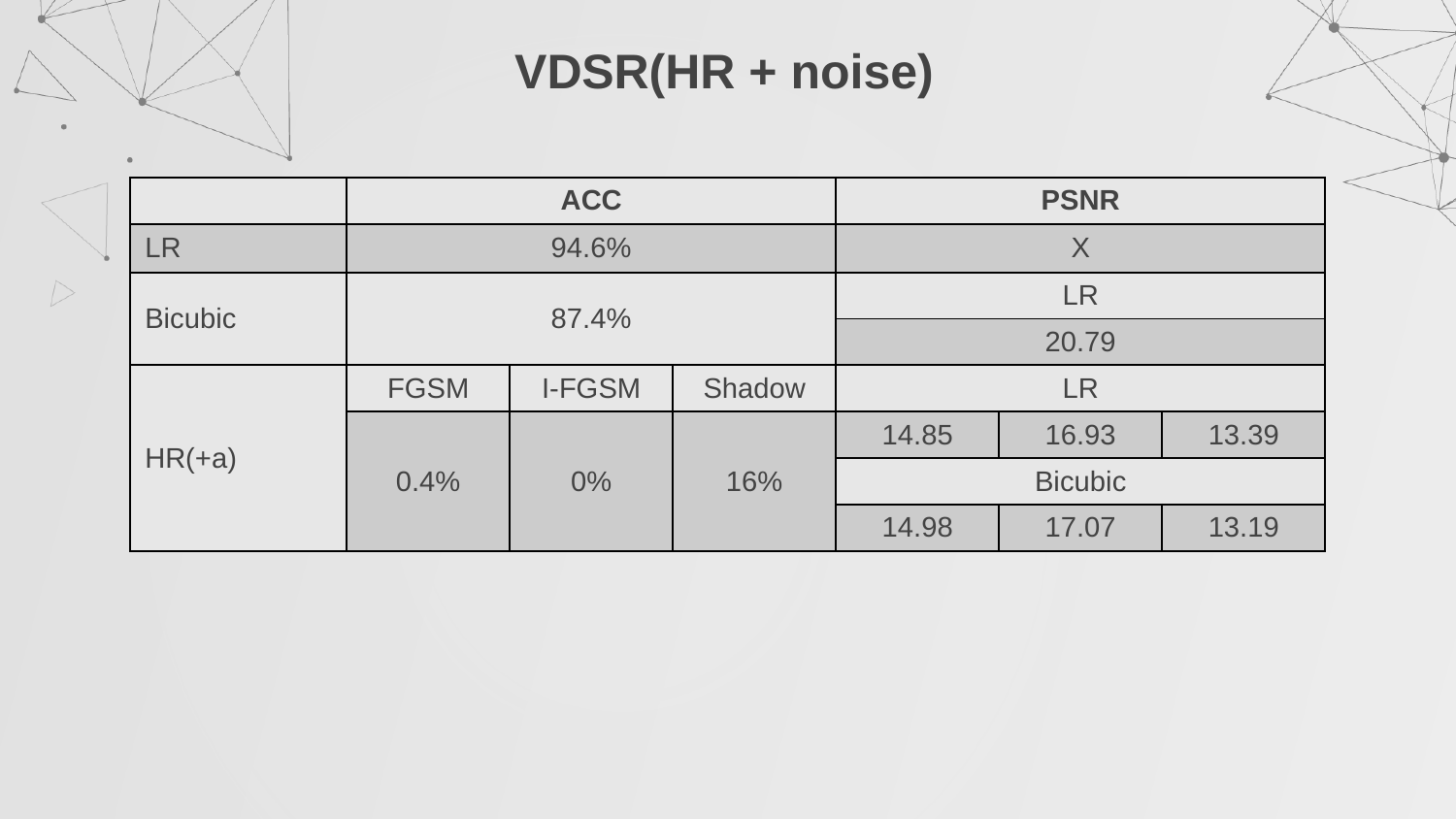

# VDSR(HR + noise)
|  | ACC |  |  | PSNR |  |  |
| --- | --- | --- | --- | --- | --- | --- |
| LR | 94.6% | I-FGSM | Shadow | X |  |  |
| Bicubic | 87.4% |  |  | LR | LR | LR |
|  |  |  |  | 20.79 |  |  |
| HR(+a) | FGSM | I-FGSM | Shadow | LR |  |  |
|  | 0.4% | 0% | 16% | 14.85 | 16.93 | 13.39 |
|  |  |  |  | Bicubic |  |  |
|  |  |  |  | 14.98 | 17.07 | 13.19 |